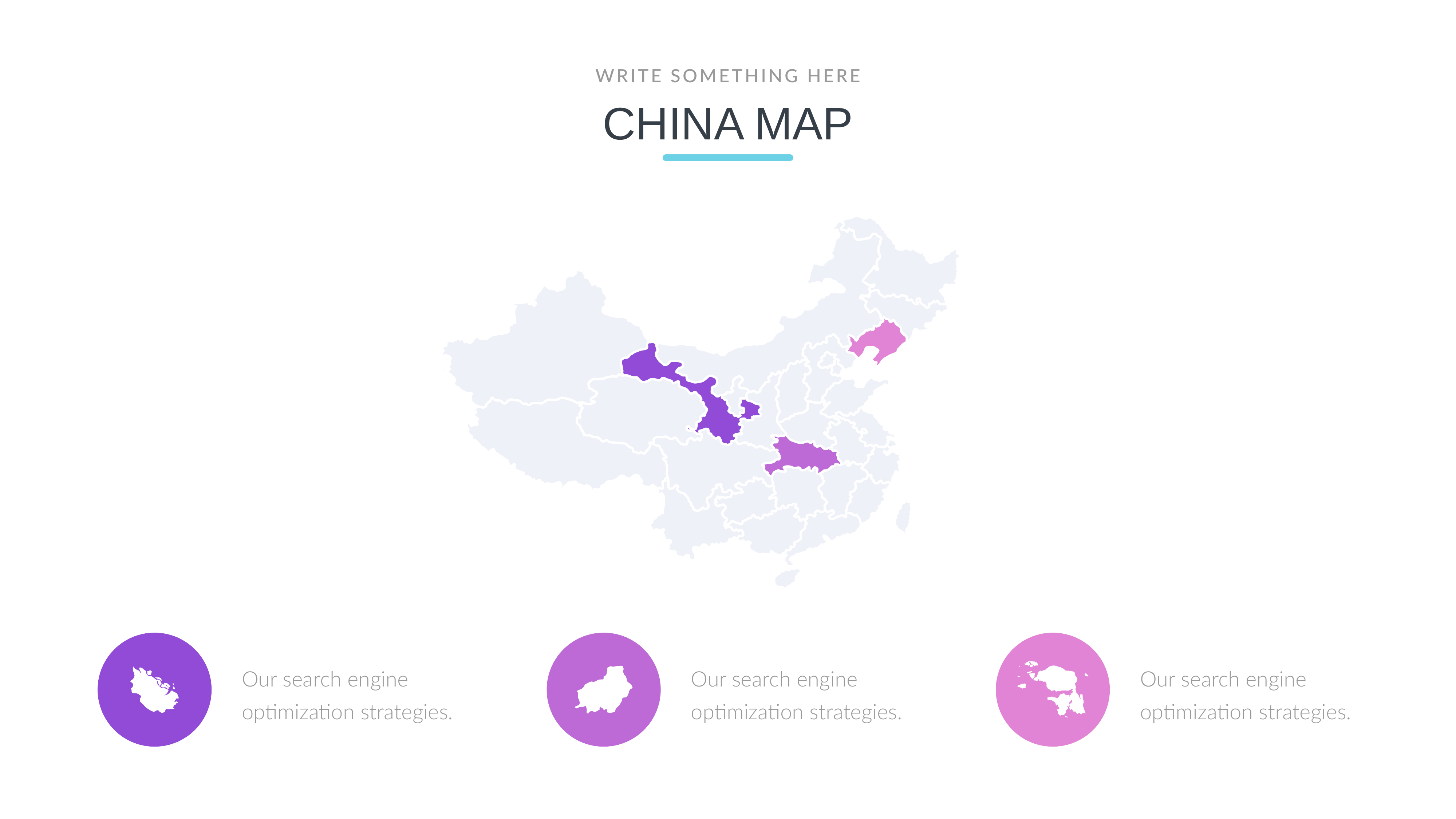

WRITE SOMETHING HERE
CHINA MAP

Our search engine optimization strategies.

Our search engine optimization strategies.

Our search engine optimization strategies.